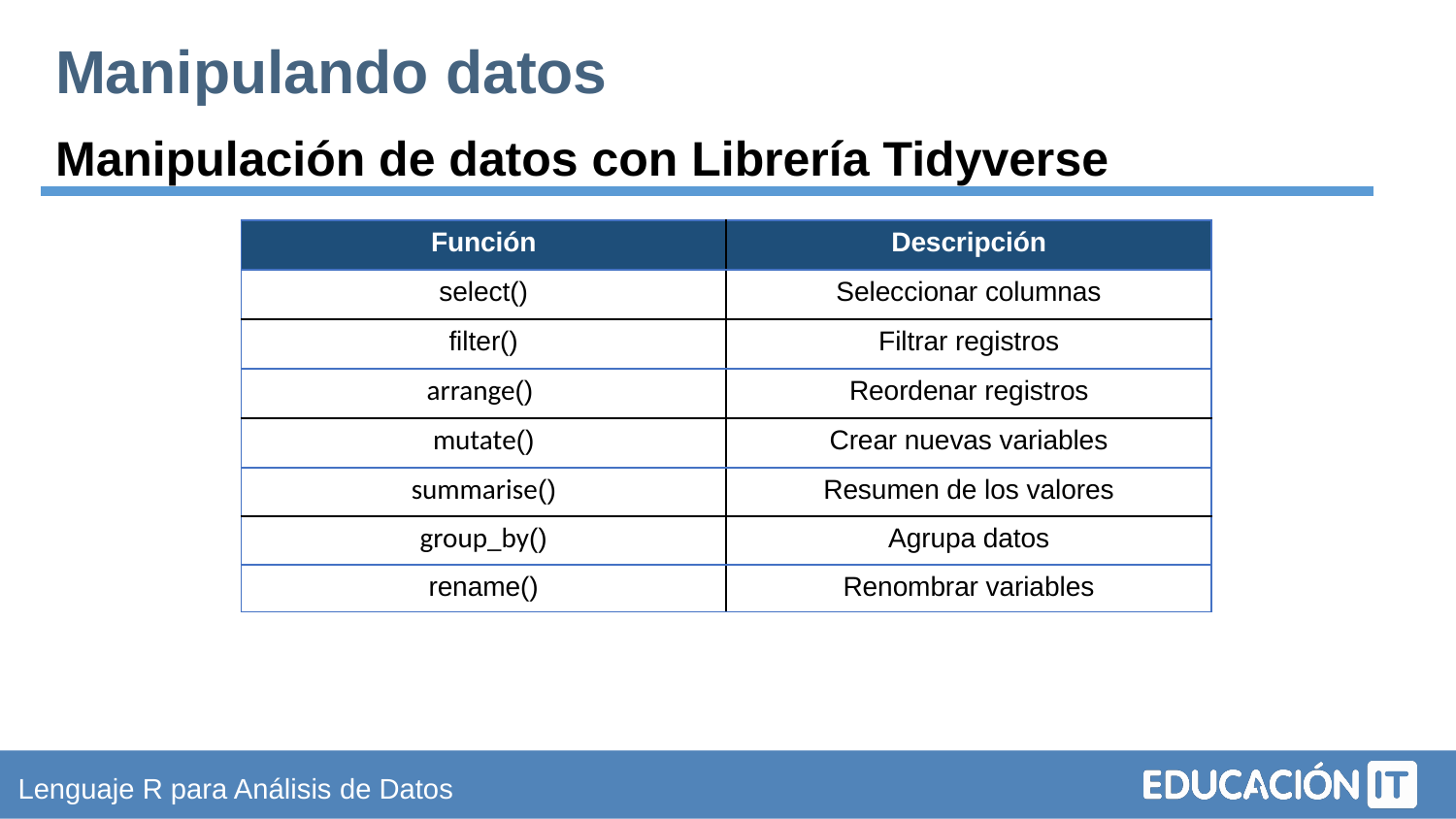

Manipulando datos
Manipulación de datos con Librería Tidyverse
| Función | Descripción |
| --- | --- |
| select() | Seleccionar columnas |
| filter() | Filtrar registros |
| arrange() | Reordenar registros |
| mutate() | Crear nuevas variables |
| summarise() | Resumen de los valores |
| group\_by() | Agrupa datos |
| rename() | Renombrar variables |